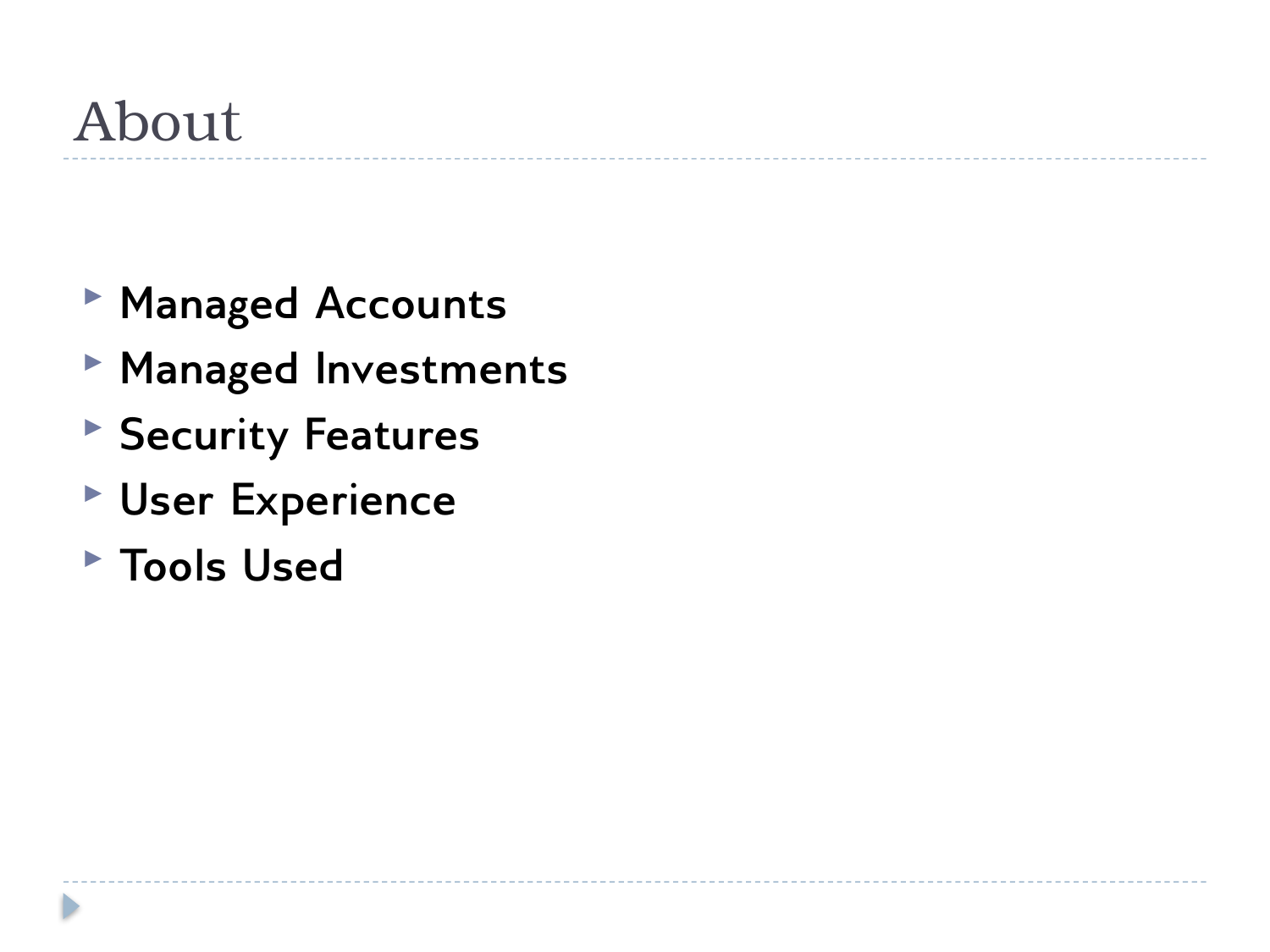

# About
Managed Accounts
Managed Investments
Security Features
User Experience
Tools Used